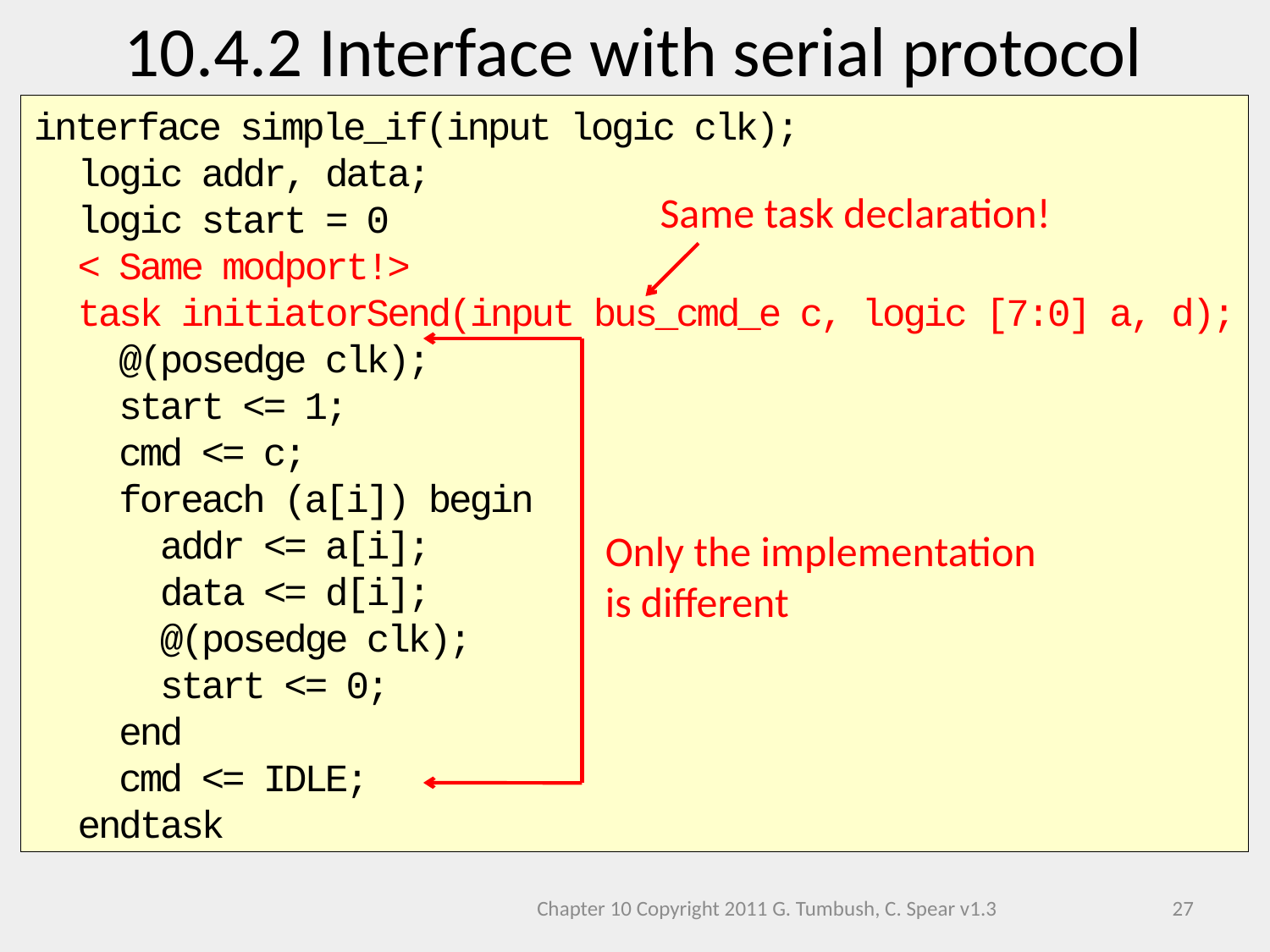

10.4.2 Interface with serial protocol
interface simple_if(input logic clk);
  logic addr, data;
  logic start = 0
  < Same modport!>
  task initiatorSend(input bus_cmd_e c, logic [7:0] a, d);
    @(posedge clk);
    start <= 1;
    cmd <= c;
    foreach (a[i]) begin
      addr <= a[i];
      data <= d[i];
      @(posedge clk);
      start <= 0;
    end
    cmd <= IDLE;
  endtask
Same task declaration!
Only the implementation is different
Chapter 10 Copyright 2011 G. Tumbush, C. Spear v1.3
27